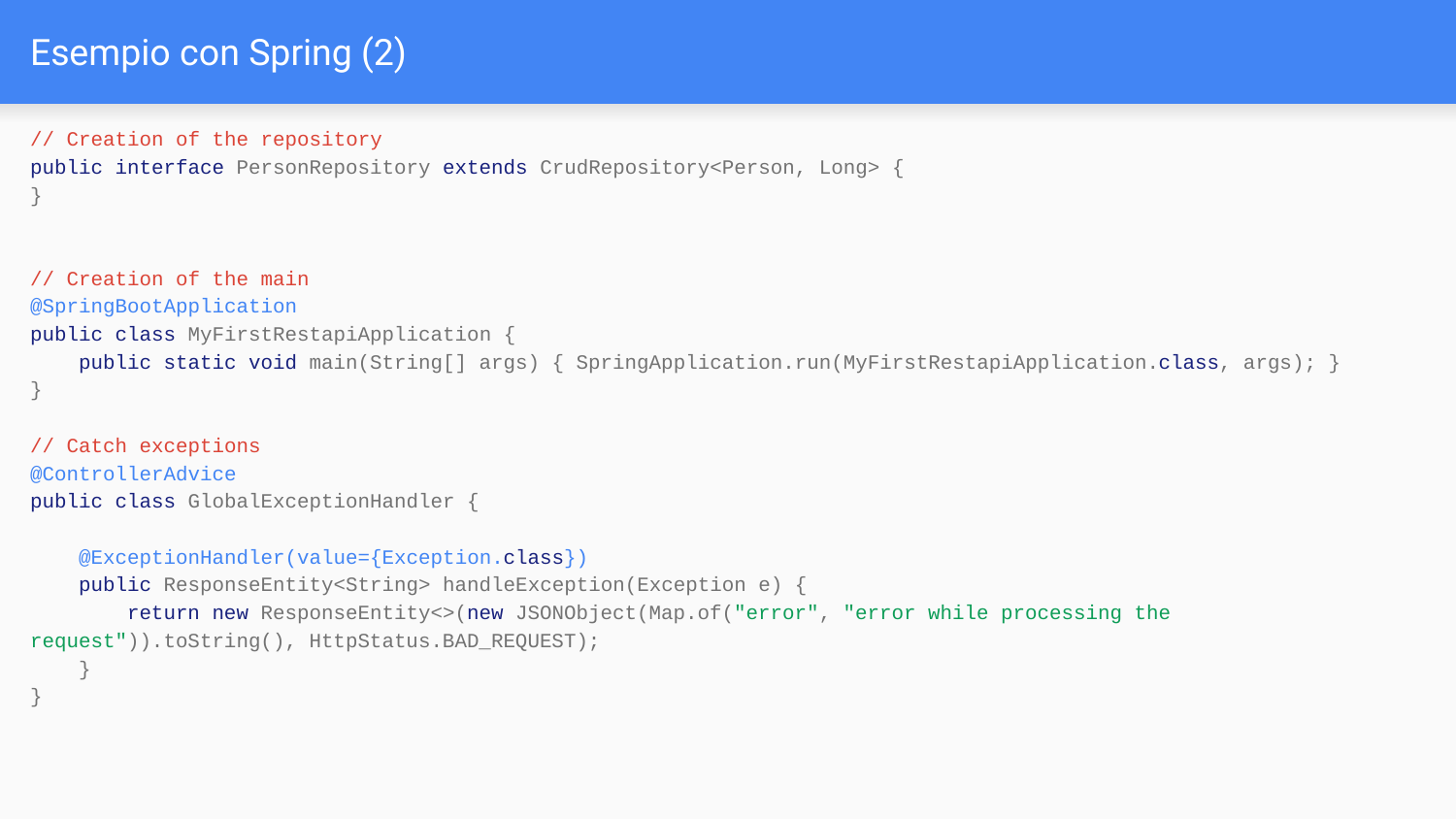

# Esempio con Spring (2)
// Creation of the repository
public interface PersonRepository extends CrudRepository<Person, Long> {
}

// Creation of the main
@SpringBootApplication
public class MyFirstRestapiApplication {
    public static void main(String[] args) { SpringApplication.run(MyFirstRestapiApplication.class, args); }
}

// Catch exceptions
@ControllerAdvice
public class GlobalExceptionHandler {

    @ExceptionHandler(value={Exception.class})
    public ResponseEntity<String> handleException(Exception e) {
        return new ResponseEntity<>(new JSONObject(Map.of("error", "error while processing the request")).toString(), HttpStatus.BAD_REQUEST);
    }
}